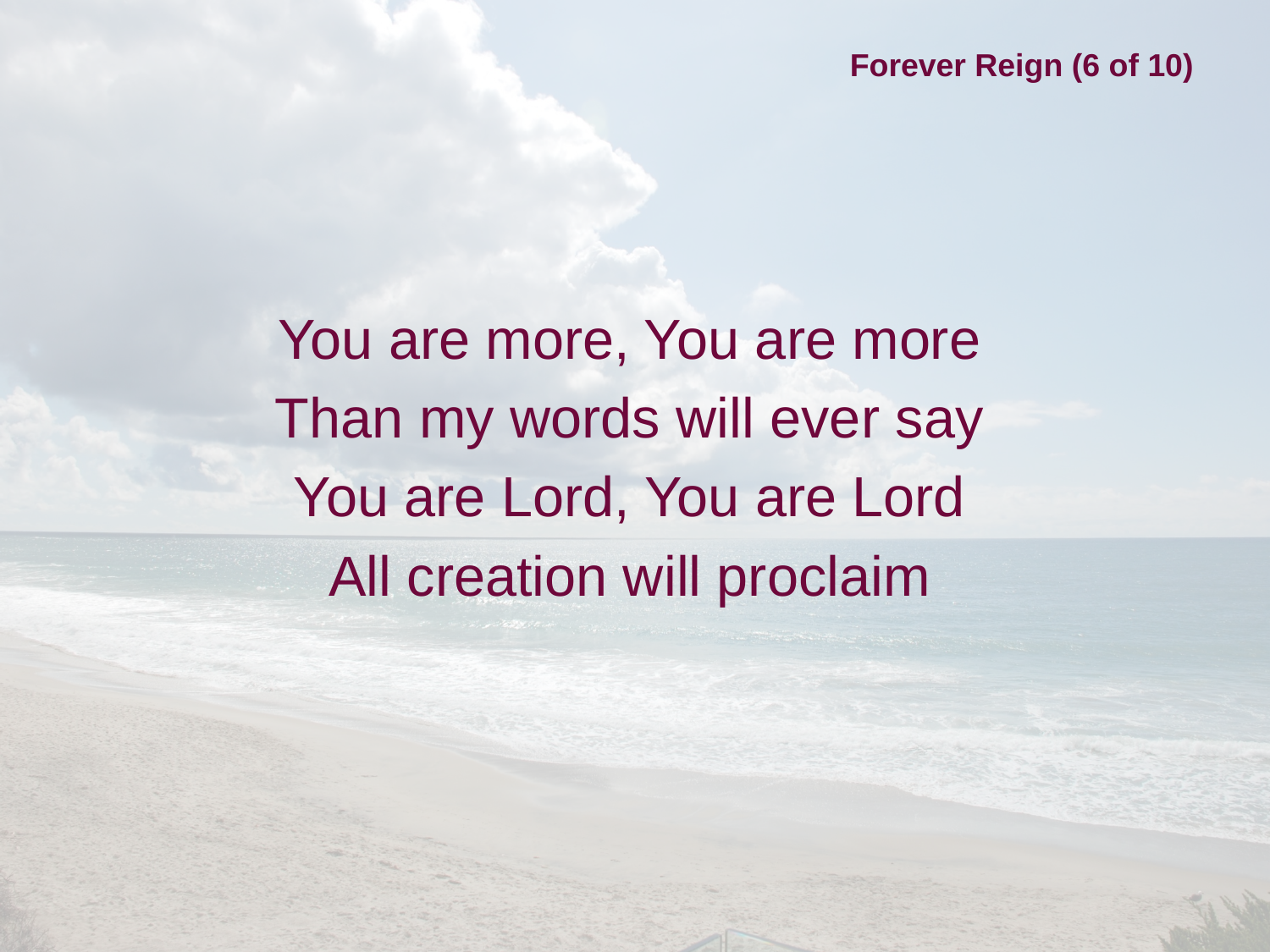

# Forever Reign (6 of 10)
You are more, You are more
Than my words will ever say
You are Lord, You are Lord
All creation will proclaim